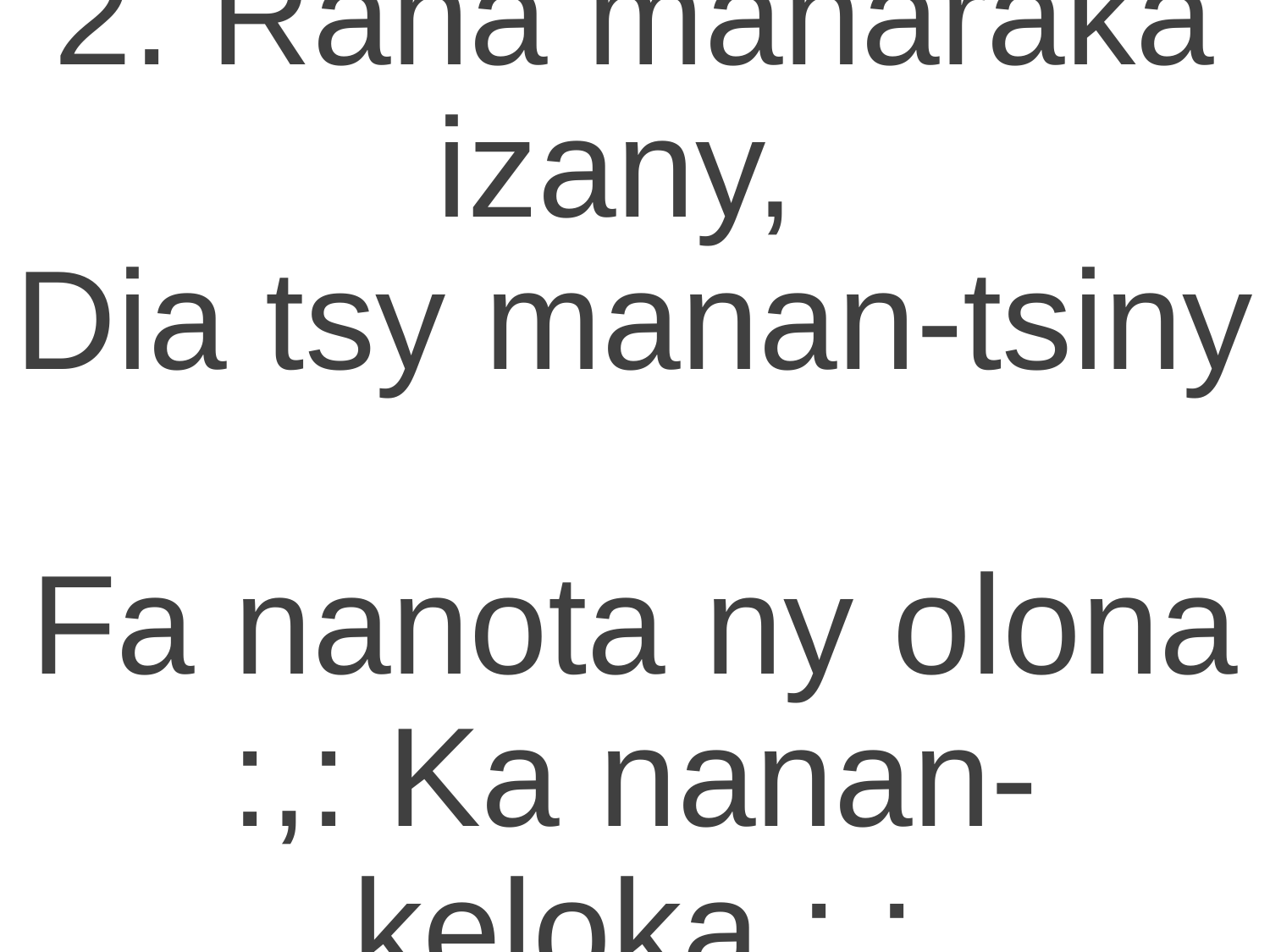

2. Raha manaraka izany,
Dia tsy manan-tsiny
Fa nanota ny olona
:,: Ka nanan-keloka.:,: